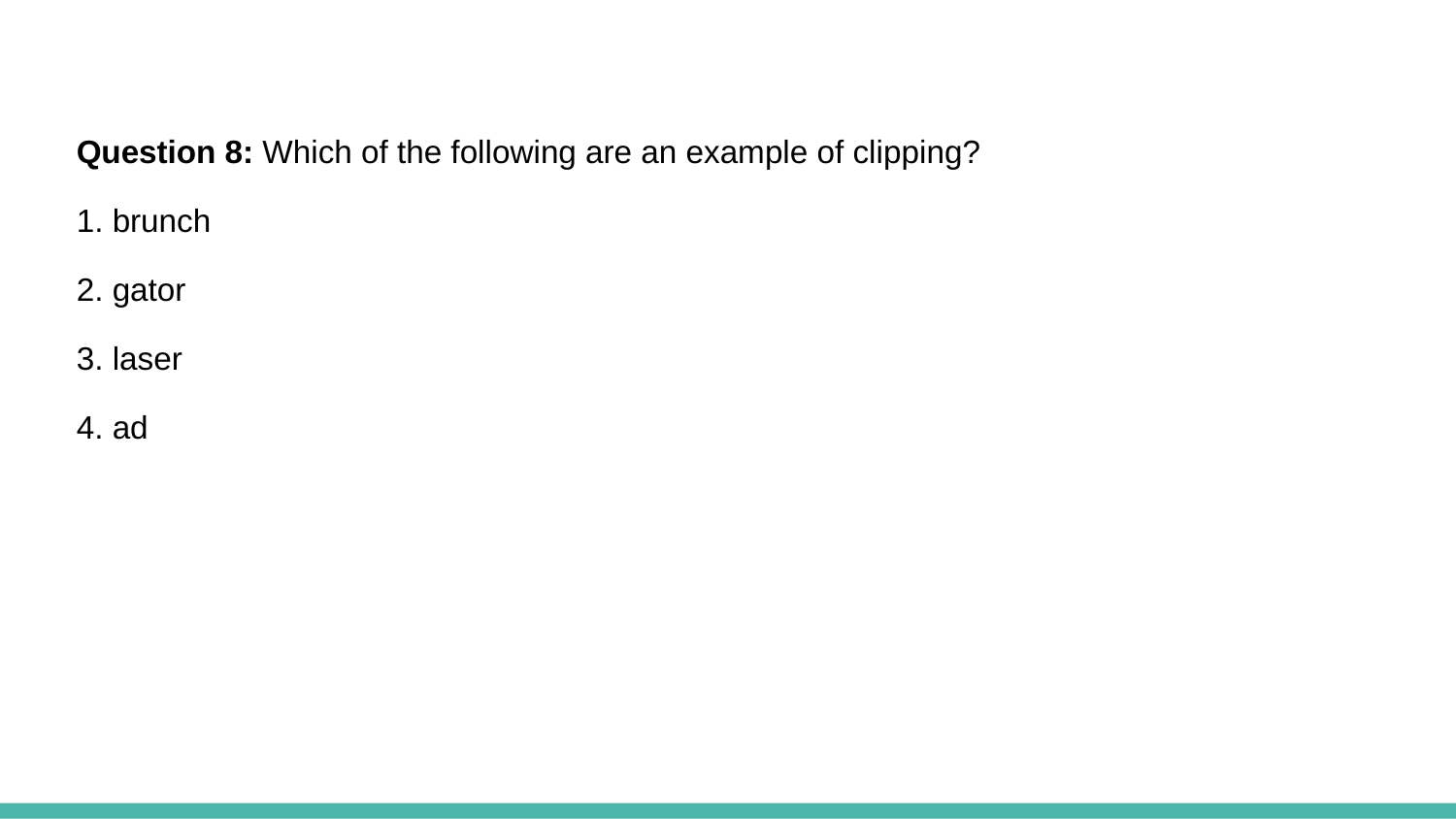

Question 8: Which of the following are an example of clipping?
1. brunch
2. gator
3. laser
4. ad